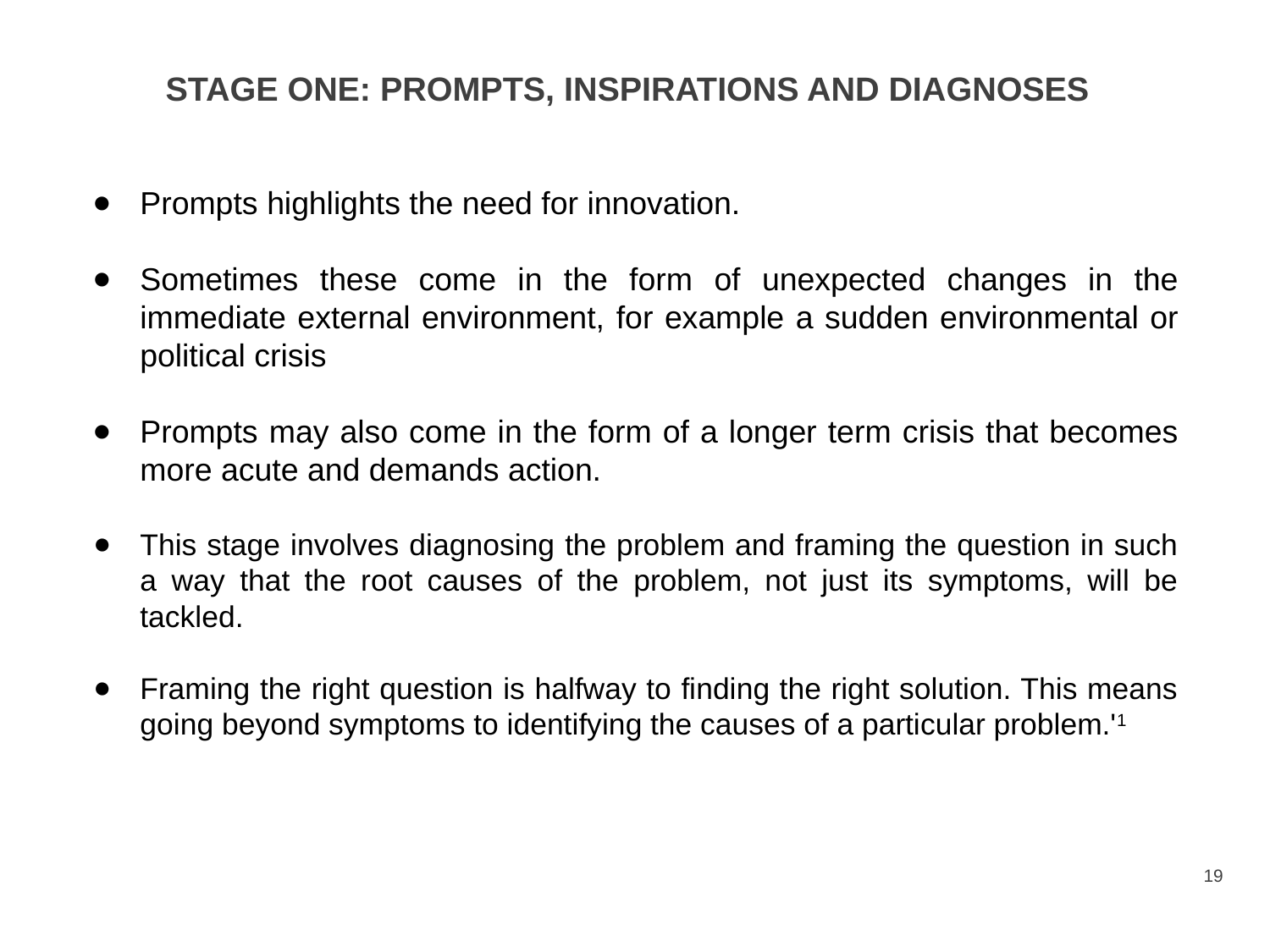

STAGE ONE: PROMPTS, INSPIRATIONS AND DIAGNOSES
Prompts highlights the need for innovation.

Sometimes these come in the form of unexpected changes in the immediate external environment, for example a sudden environmental or political crisis

Prompts may also come in the form of a longer term crisis that becomes more acute and demands action.

This stage involves diagnosing the problem and framing the question in such a way that the root causes of the problem, not just its symptoms, will be tackled.

Framing the right question is halfway to finding the right solution. This means going beyond symptoms to identifying the causes of a particular problem.'1

19